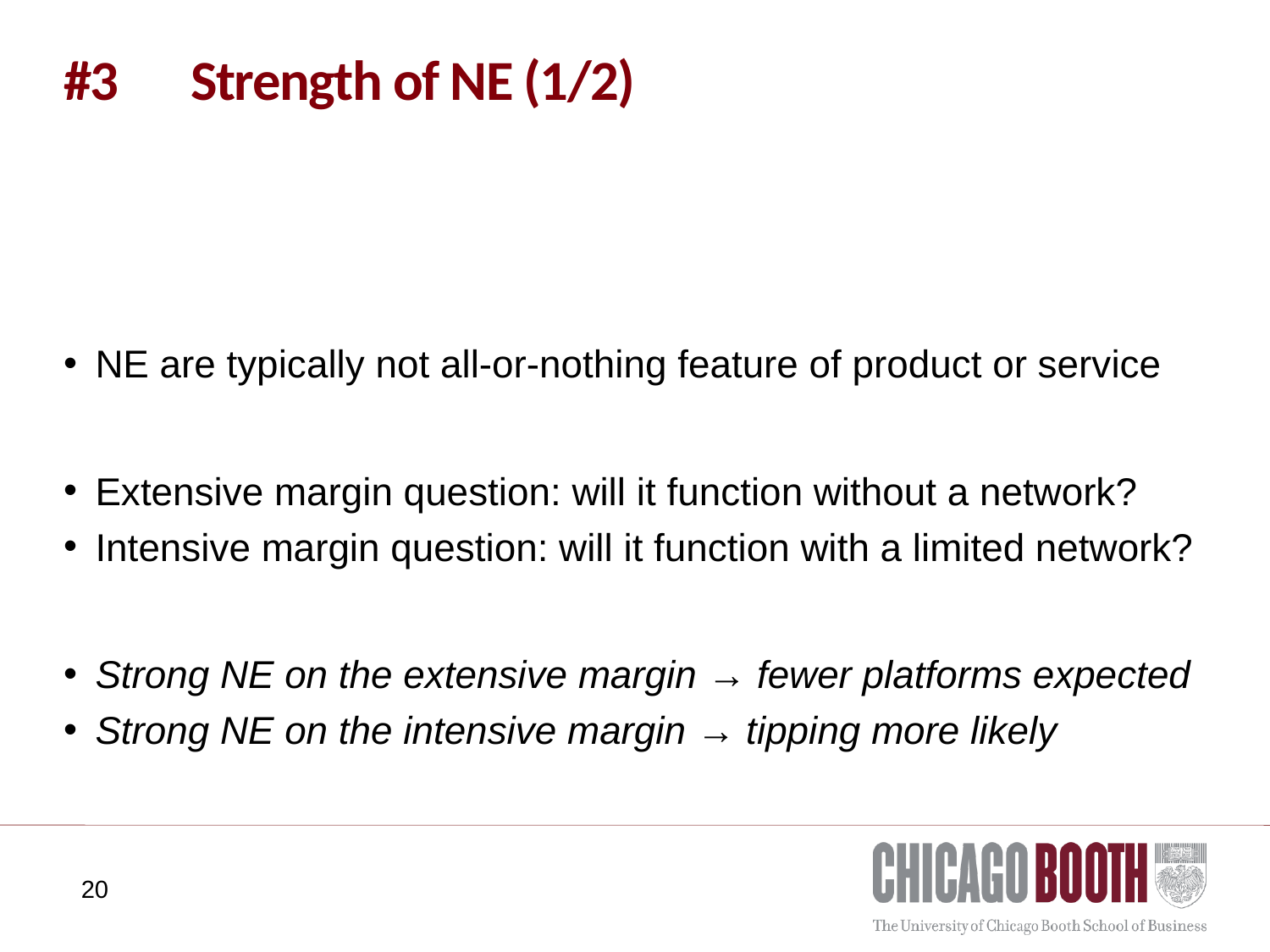

# #3 	Strength of NE (1/2)

NE are typically not all-or-nothing feature of product or service

Extensive margin question: will it function without a network?
Intensive margin question: will it function with a limited network?

Strong NE on the extensive margin → fewer platforms expected
Strong NE on the intensive margin → tipping more likely